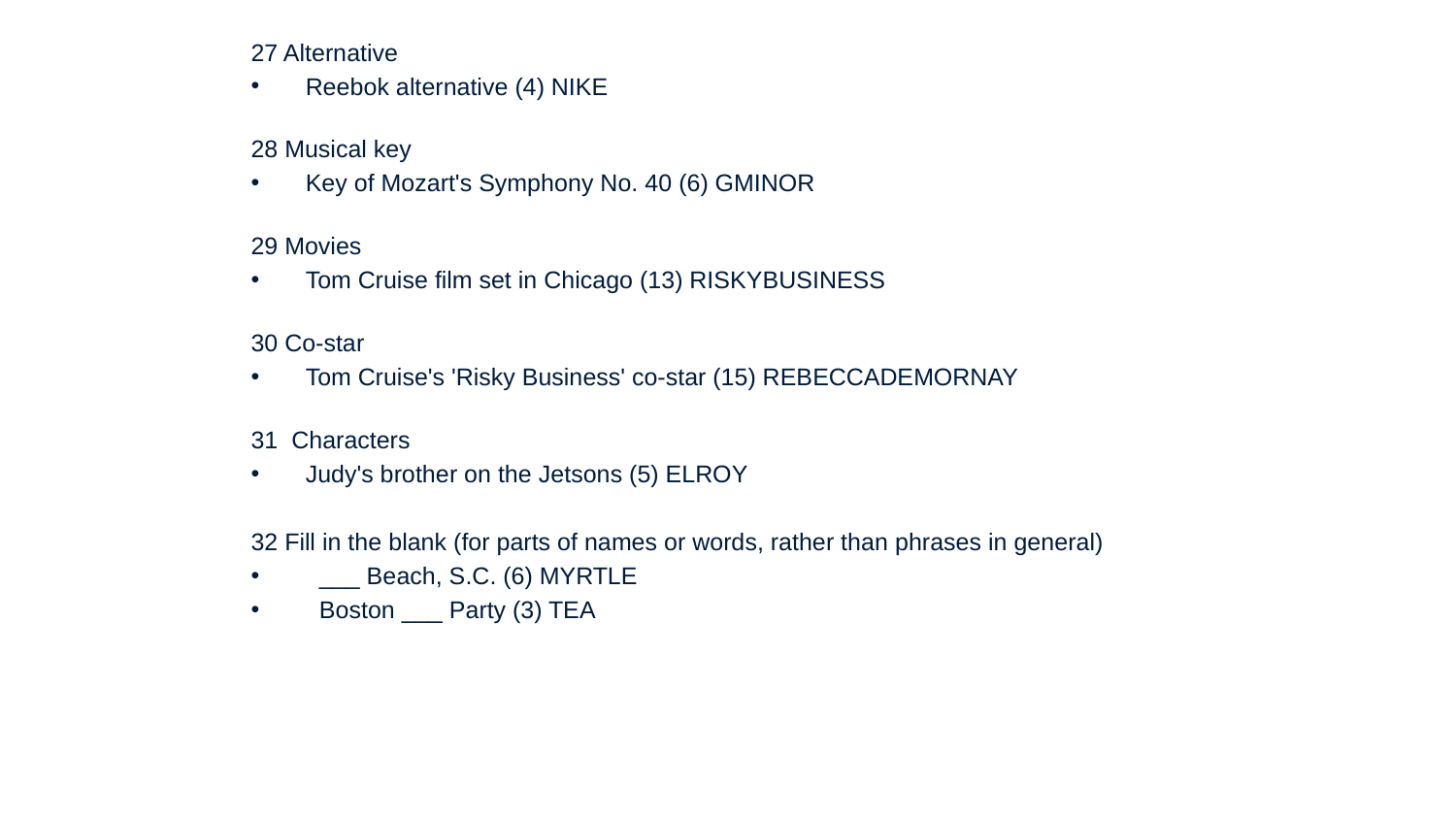

27 Alternative
Reebok alternative (4) NIKE
28 Musical key
Key of Mozart's Symphony No. 40 (6) GMINOR
29 Movies
Tom Cruise film set in Chicago (13) RISKYBUSINESS
30 Co-star
Tom Cruise's 'Risky Business' co-star (15) REBECCADEMORNAY
31  Characters
Judy's brother on the Jetsons (5) ELROY

32 Fill in the blank (for parts of names or words, rather than phrases in general)
  ___ Beach, S.C. (6) MYRTLE
  Boston ___ Party (3) TEA